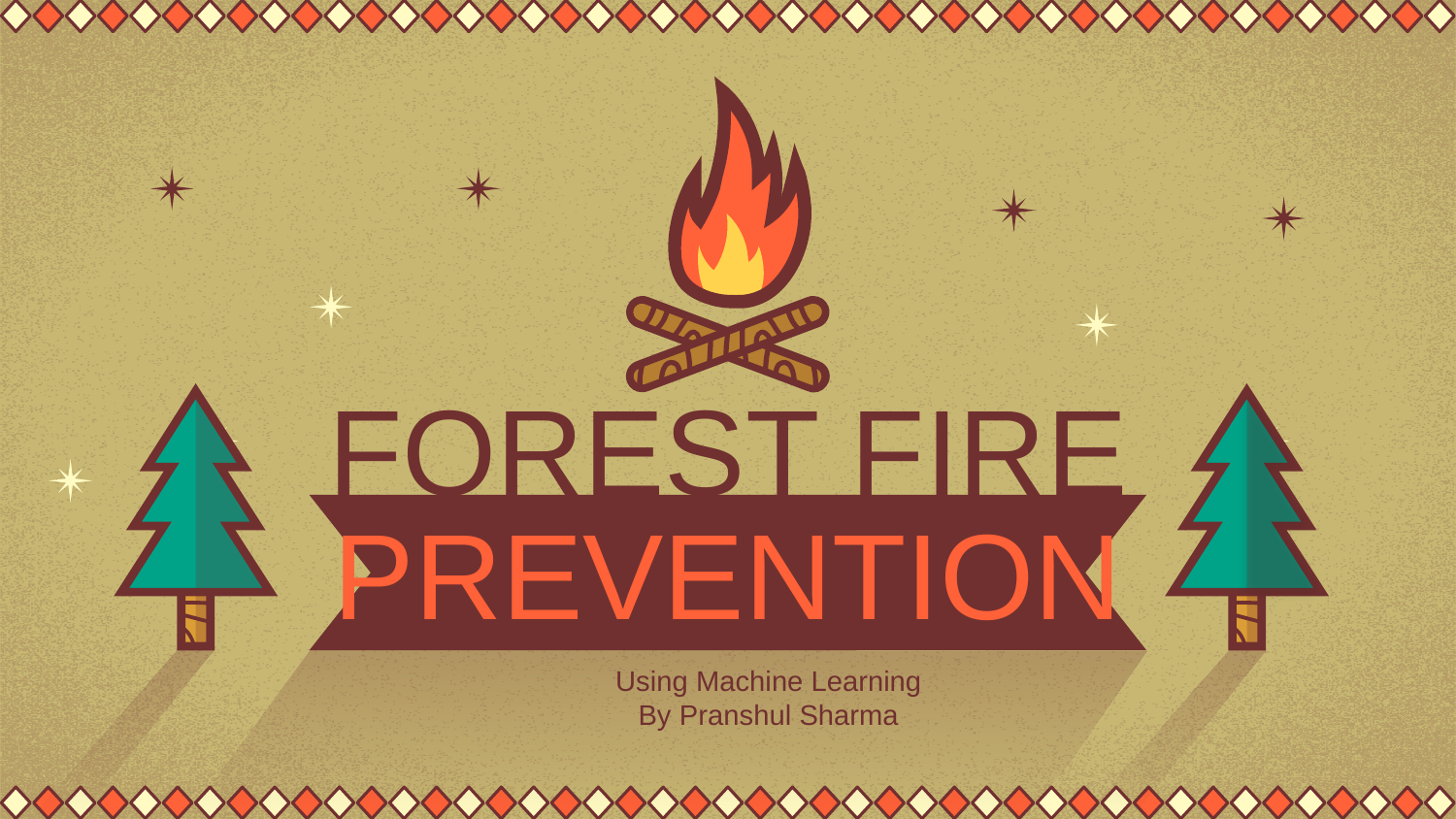

# FOREST FIRE PREVENTION

Using Machine Learning
By Pranshul Sharma